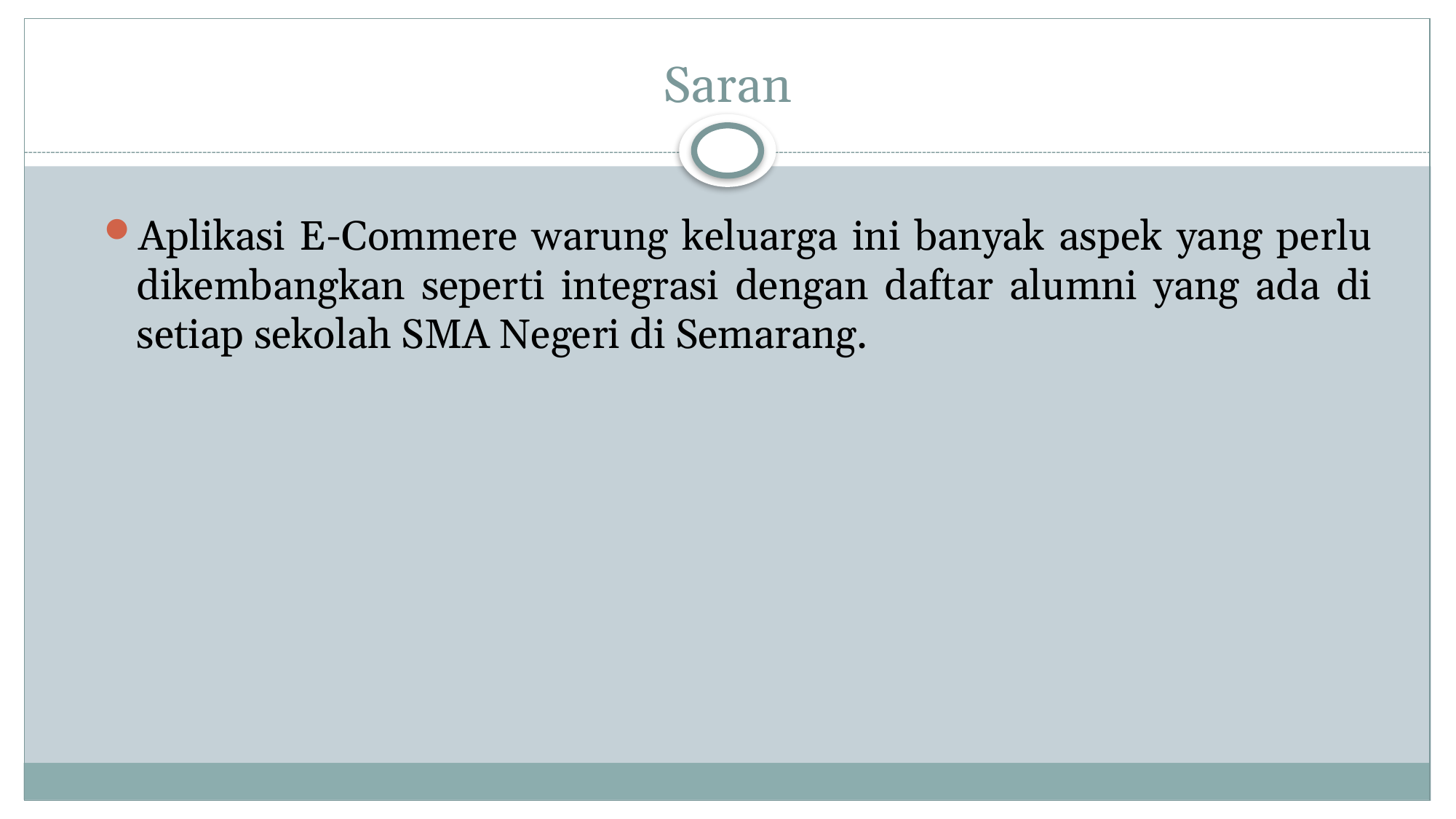

# Saran
Aplikasi E-Commere warung keluarga ini banyak aspek yang perlu dikembangkan seperti integrasi dengan daftar alumni yang ada di setiap sekolah SMA Negeri di Semarang.